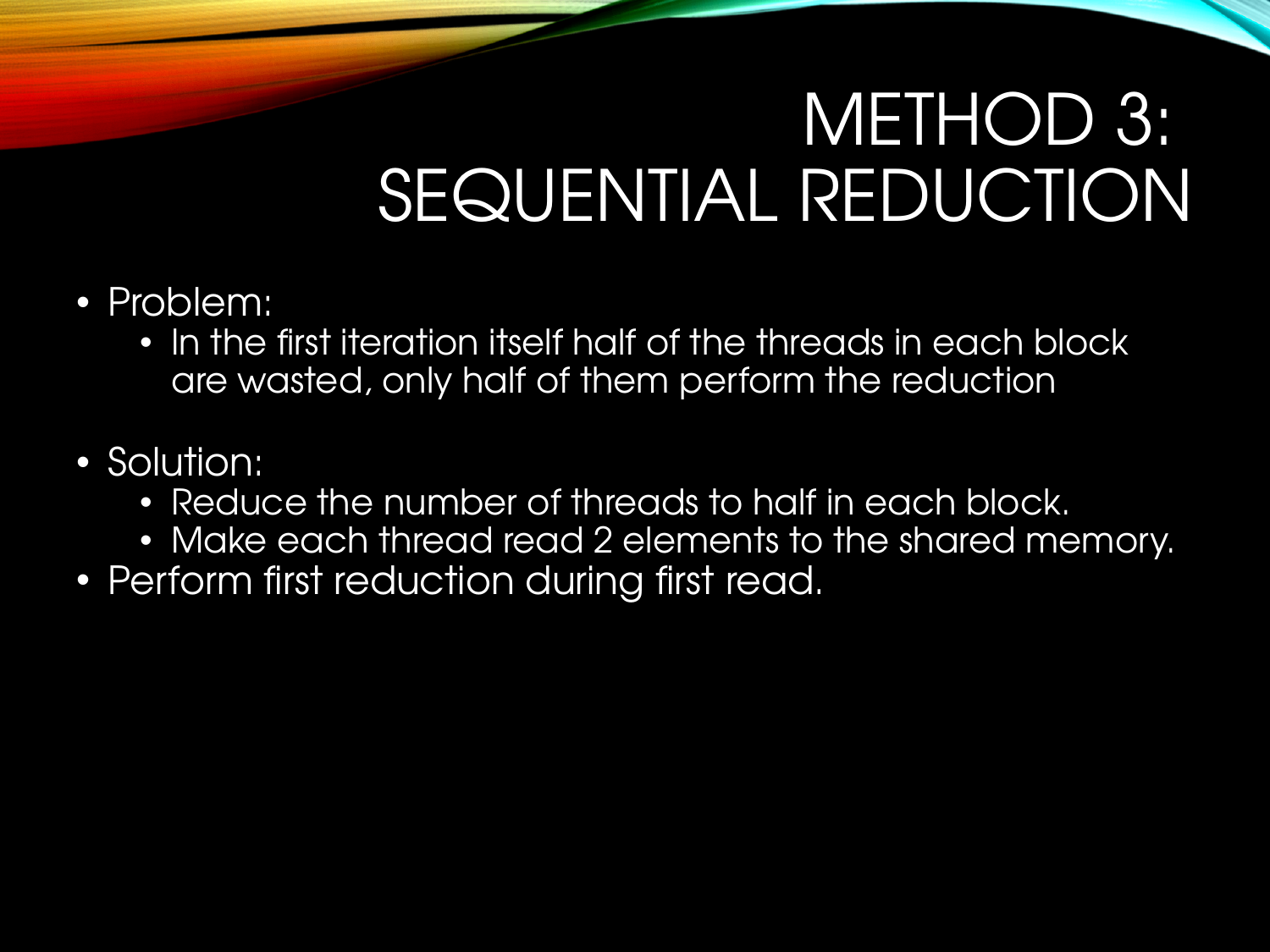

# Method 3:
Sequential Reduction
Problem:
In the first iteration itself half of the threads in each block are wasted, only half of them perform the reduction

Solution:
Reduce the number of threads to half in each block.
Make each thread read 2 elements to the shared memory.
Perform first reduction during first read.